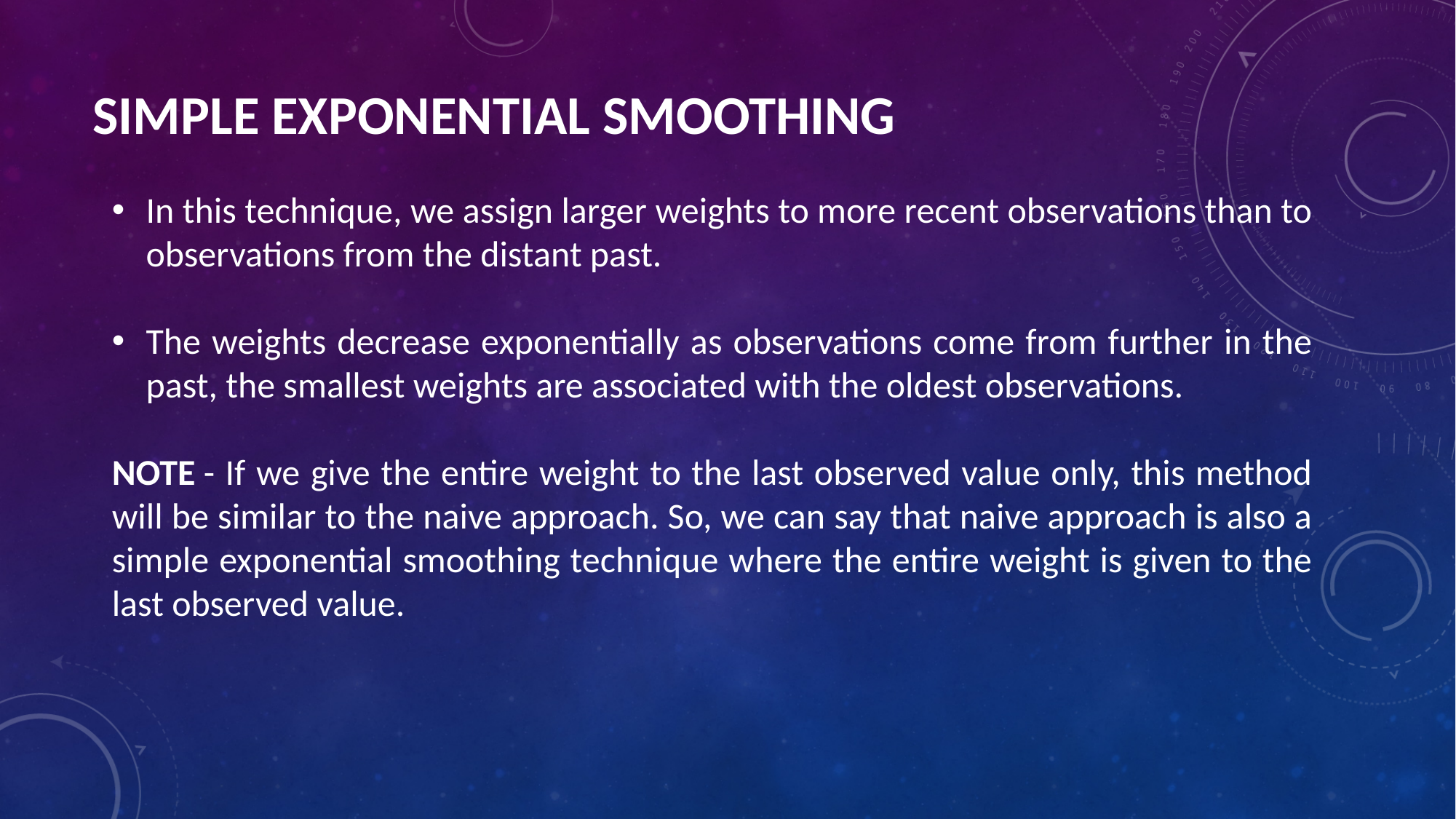

# Simple exponential smoothing
In this technique, we assign larger weights to more recent observations than to observations from the distant past.

The weights decrease exponentially as observations come from further in the past, the smallest weights are associated with the oldest observations.

NOTE - If we give the entire weight to the last observed value only, this method will be similar to the naive approach. So, we can say that naive approach is also a simple exponential smoothing technique where the entire weight is given to the last observed value.